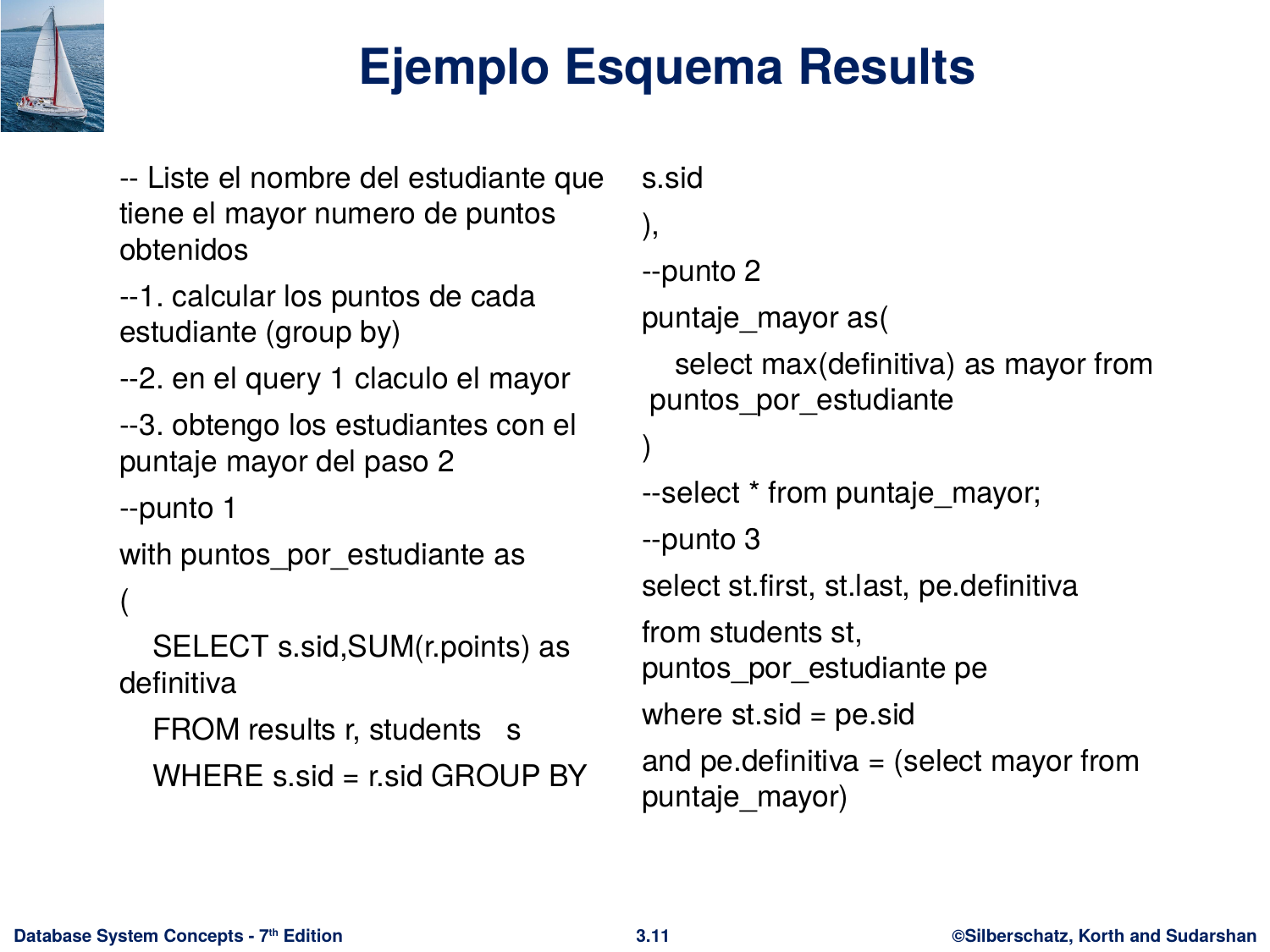

# Ejemplo Esquema Results
-- Liste el nombre del estudiante que tiene el mayor numero de puntos obtenidos
--1. calcular los puntos de cada estudiante (group by)
--2. en el query 1 claculo el mayor
--3. obtengo los estudiantes con el puntaje mayor del paso 2
--punto 1
with puntos_por_estudiante as
(
    SELECT s.sid,SUM(r.points) as definitiva
    FROM results r, students   s
    WHERE s.sid = r.sid GROUP BY s.sid
),
--punto 2
puntaje_mayor as(
    select max(definitiva) as mayor from   puntos_por_estudiante
)
--select * from puntaje_mayor;
--punto 3
select st.first, st.last, pe.definitiva
from students st, puntos_por_estudiante pe
where st.sid = pe.sid
and pe.definitiva = (select mayor from puntaje_mayor)